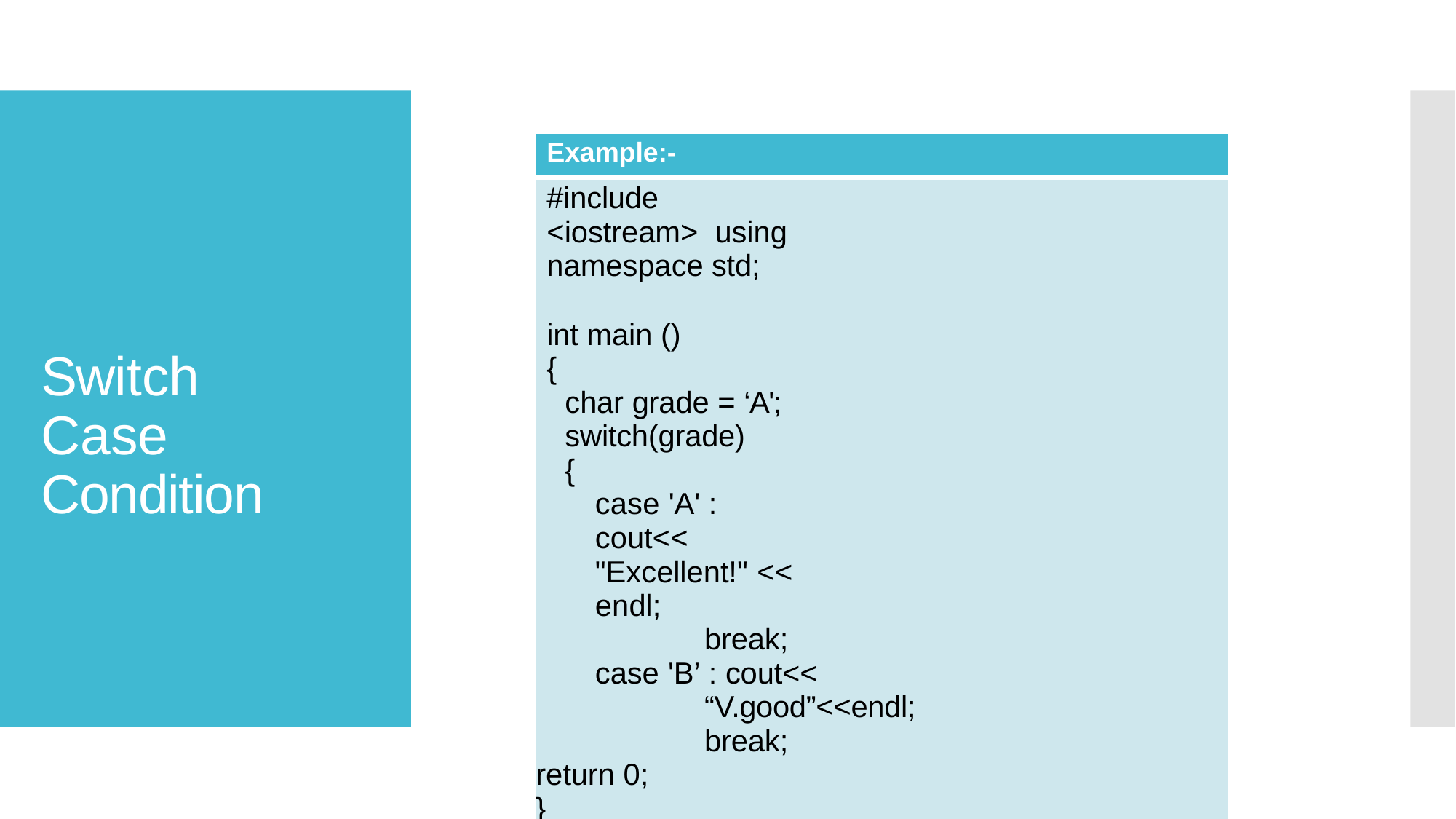

| Example:- |
| --- |
| #include <iostream> using namespace std; int main () { char grade = ‘A'; switch(grade) { case 'A' : cout<< "Excellent!" << endl; break; case 'B’ : cout<< “V.good”<<endl; break; return 0; } |
# Switch Case  Condition